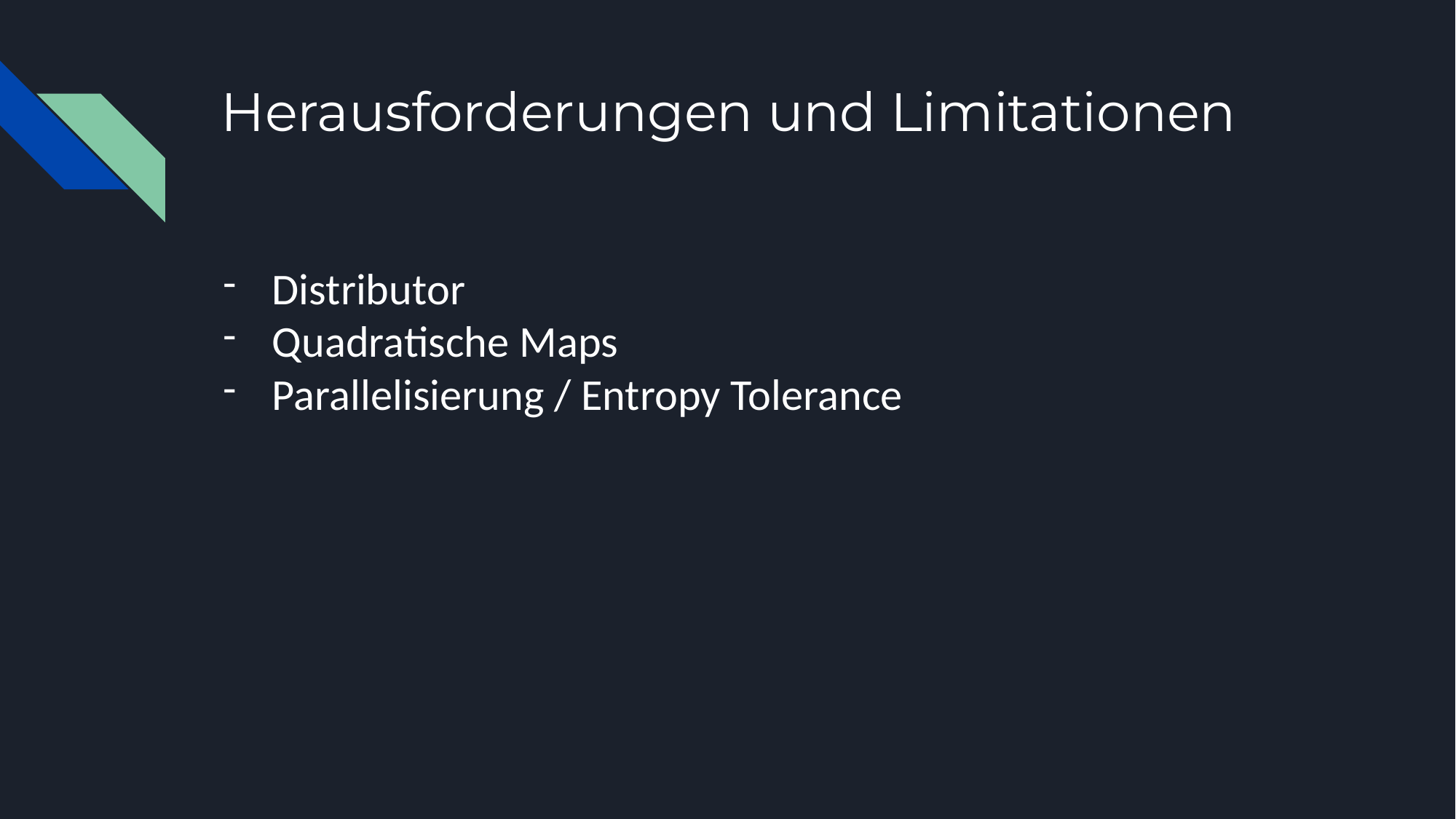

# Herausforderungen und Limitationen
Distributor
Quadratische Maps
Parallelisierung / Entropy Tolerance